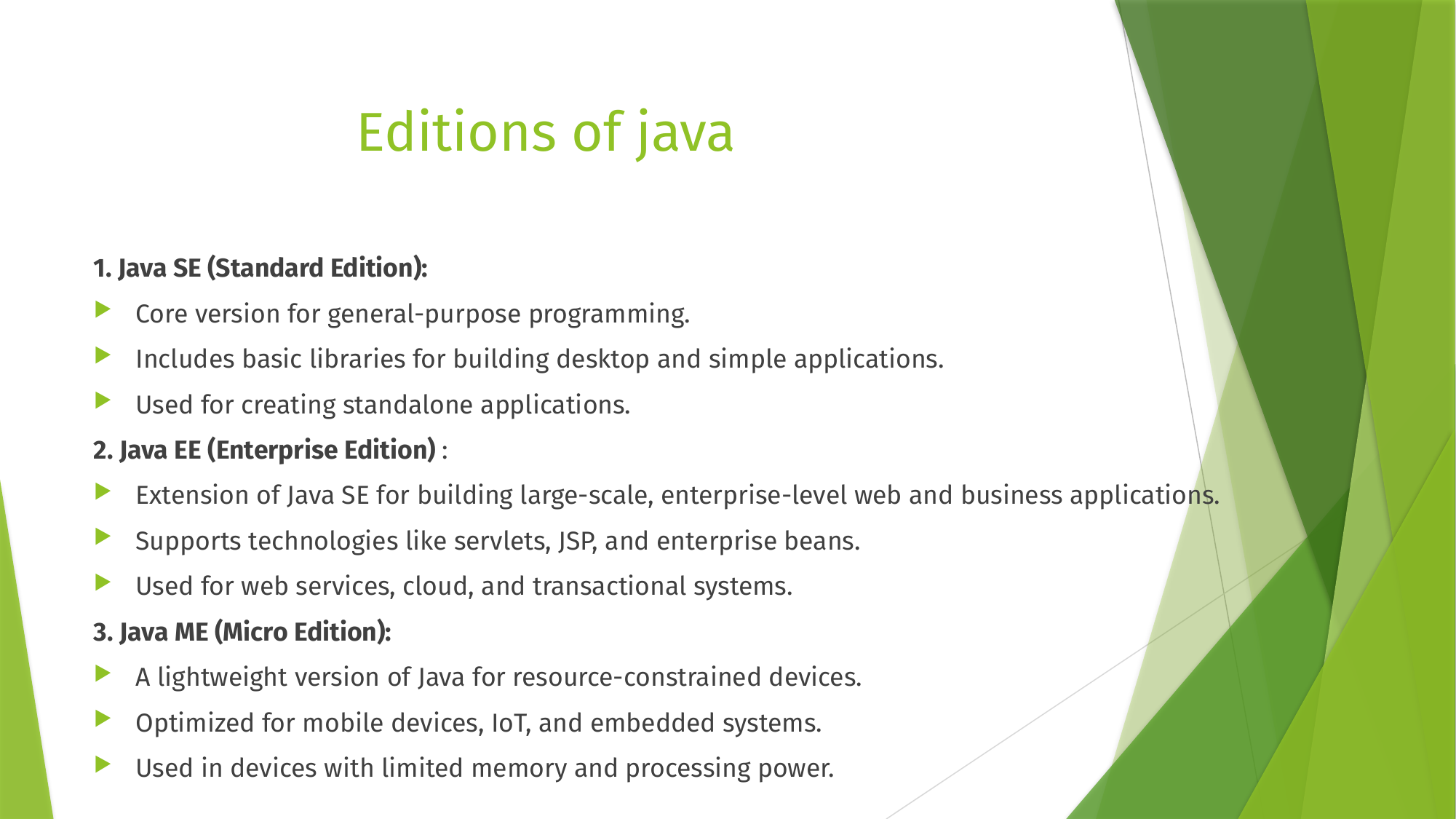

# Editions of java
1. Java SE (Standard Edition):
Core version for general-purpose programming.
Includes basic libraries for building desktop and simple applications.
Used for creating standalone applications.
2. Java EE (Enterprise Edition) :
Extension of Java SE for building large-scale, enterprise-level web and business applications.
Supports technologies like servlets, JSP, and enterprise beans.
Used for web services, cloud, and transactional systems.
3. Java ME (Micro Edition):
A lightweight version of Java for resource-constrained devices.
Optimized for mobile devices, IoT, and embedded systems.
Used in devices with limited memory and processing power.